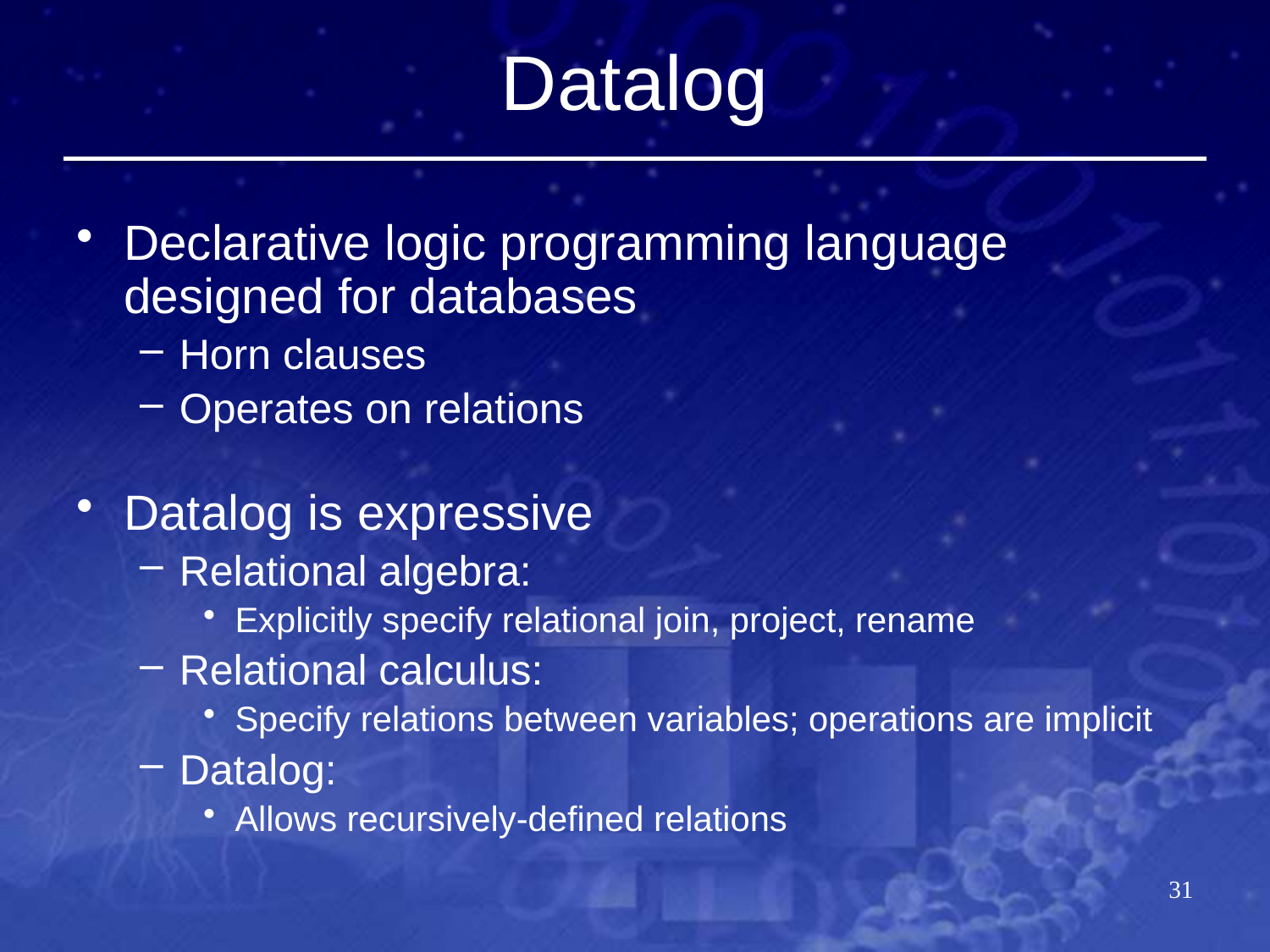

# Datalog
Declarative logic programming language designed for databases
Horn clauses
Operates on relations

Datalog is expressive
Relational algebra:
Explicitly specify relational join, project, rename
Relational calculus:
Specify relations between variables; operations are implicit
Datalog:
Allows recursively-defined relations
31